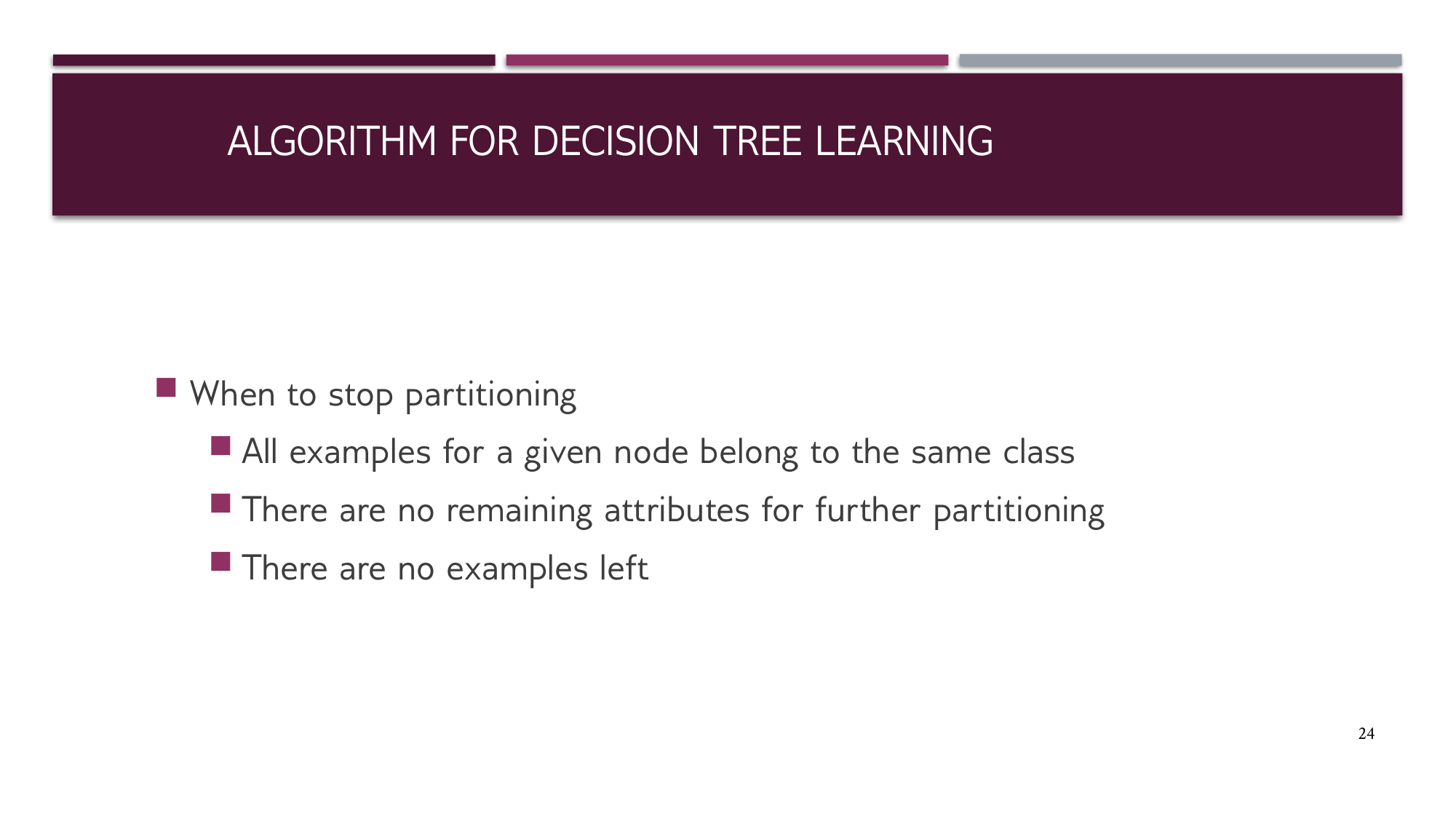

# Algorithm for decision tree learning
When to stop partitioning
All examples for a given node belong to the same class
There are no remaining attributes for further partitioning
There are no examples left
24